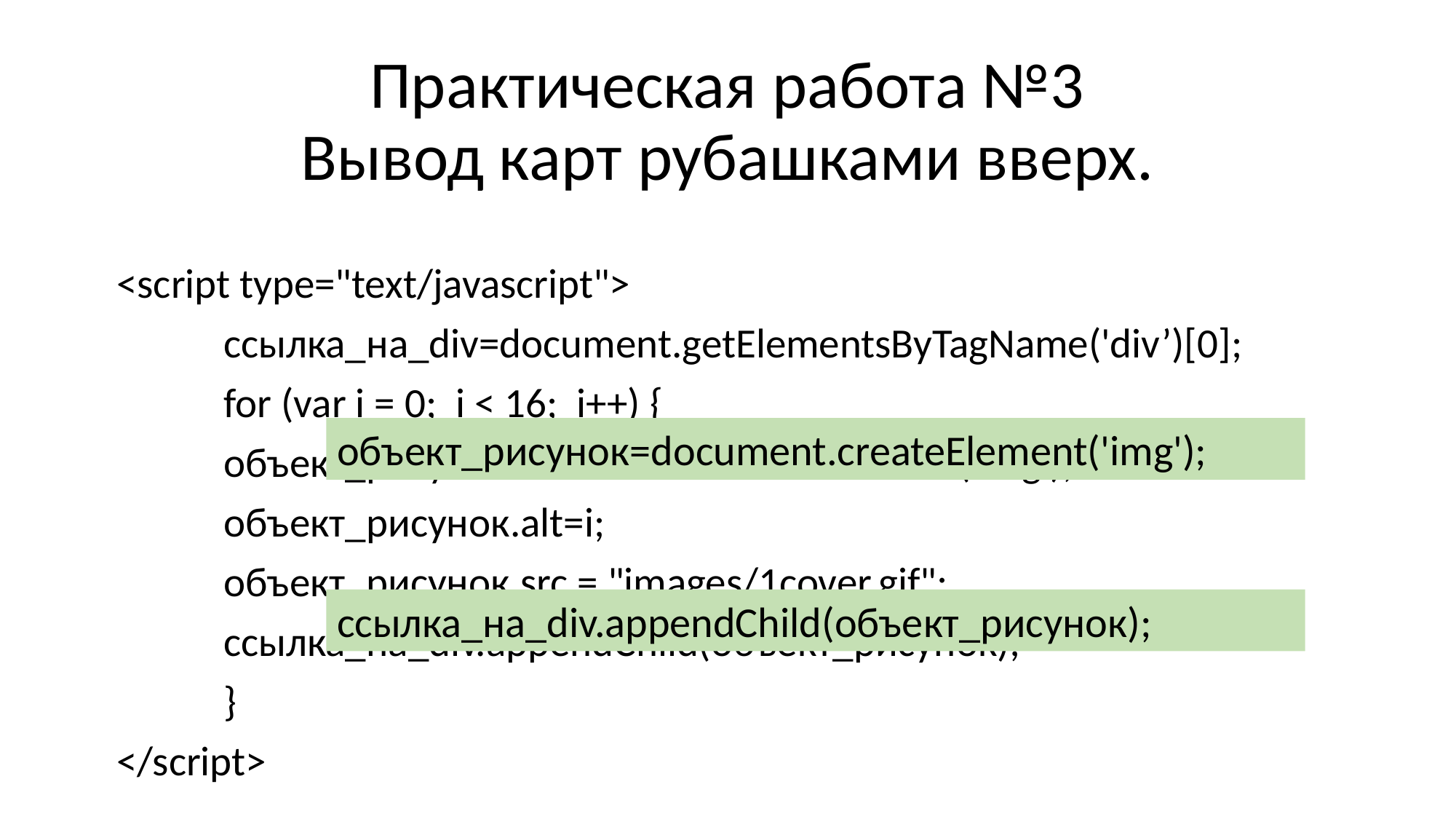

# Практическая работа №3 Вывод карт рубашками вверх.
<script type="text/javascript">
	ссылка_на_div=document.getElementsByTagName('div’)[0];
	for (var i = 0;  i < 16;  i++) {
		объект_рисунок=document.createElement('img');
		объект_рисунок.alt=i;
		объект_рисунок.src = "images/1cover.gif";
		ссылка_на_div.appendChild(объект_рисунок);
		}
</script>

объект_рисунок=document.createElement('img');
ссылка_на_div.appendChild(объект_рисунок);